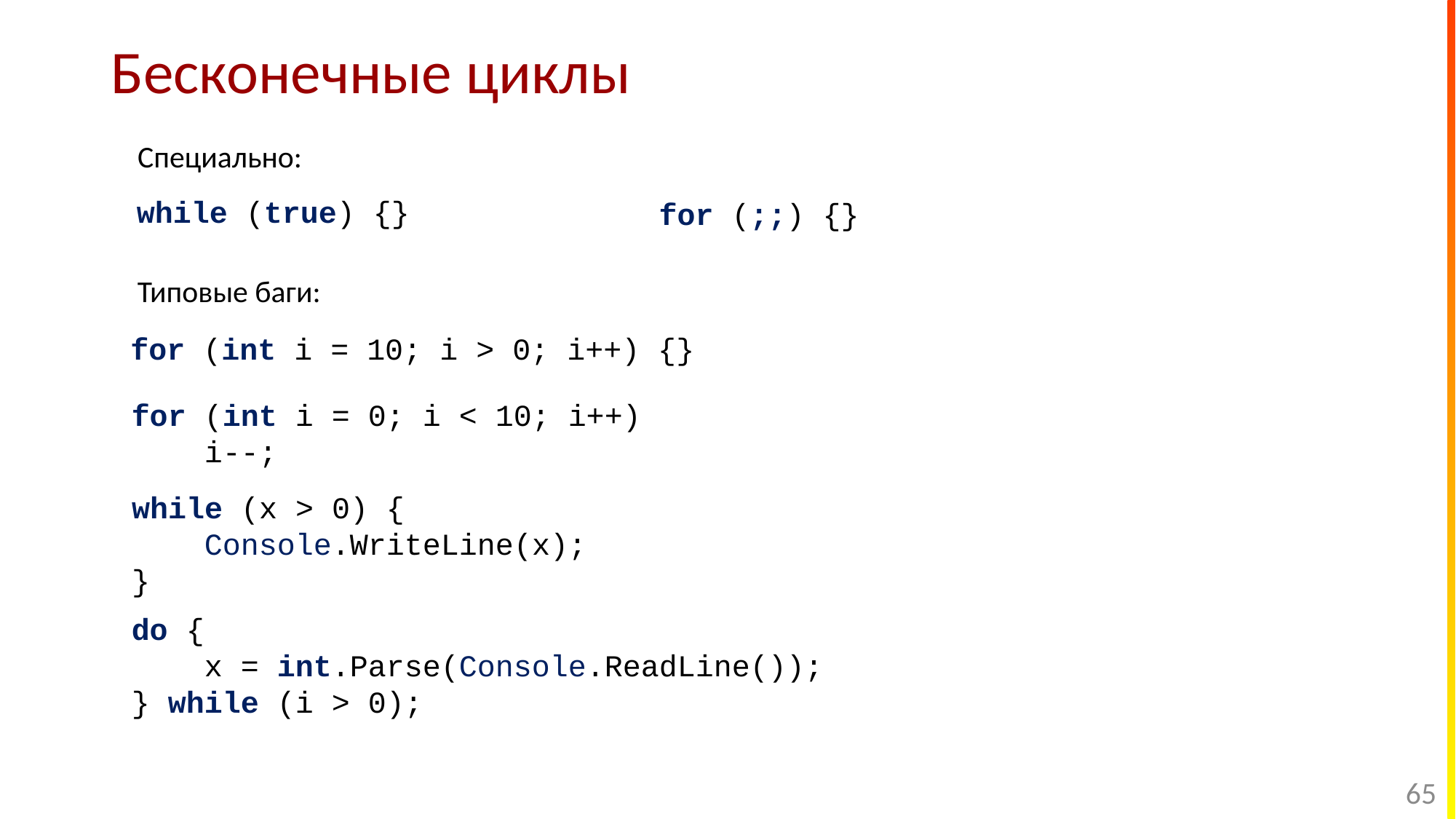

# Бесконечные циклы
Специально:
while (true) {}
for (;;) {}
Типовые баги:
for (int i = 10; i > 0; i++) {}
for (int i = 0; i < 10; i++)
    i--;
while (x > 0) {
    Console.WriteLine(x);
}
do {
    x = int.Parse(Console.ReadLine());
} while (i > 0);
65